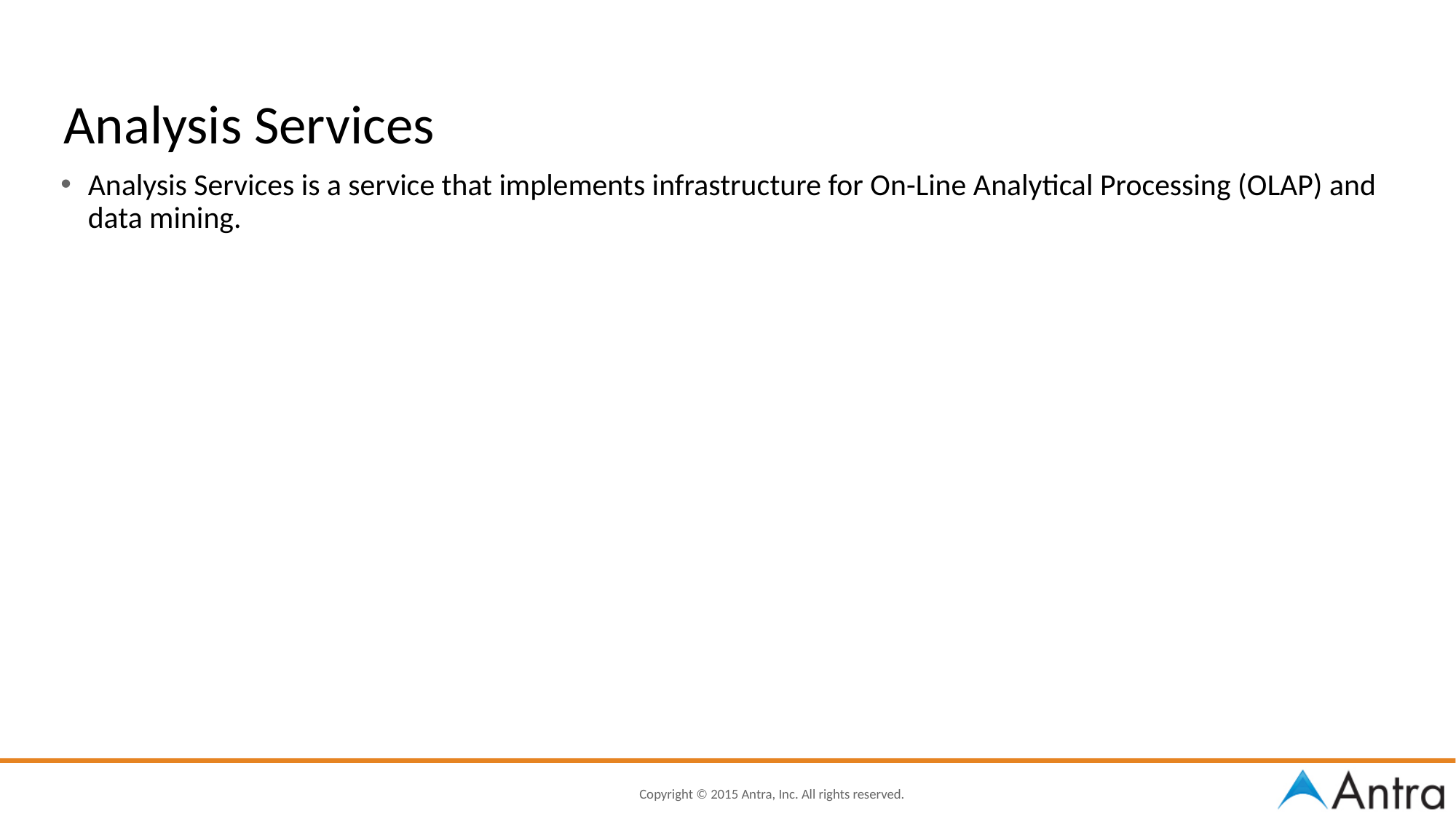

# Analysis Services
Analysis Services is a service that implements infrastructure for On-Line Analytical Processing (OLAP) and data mining.